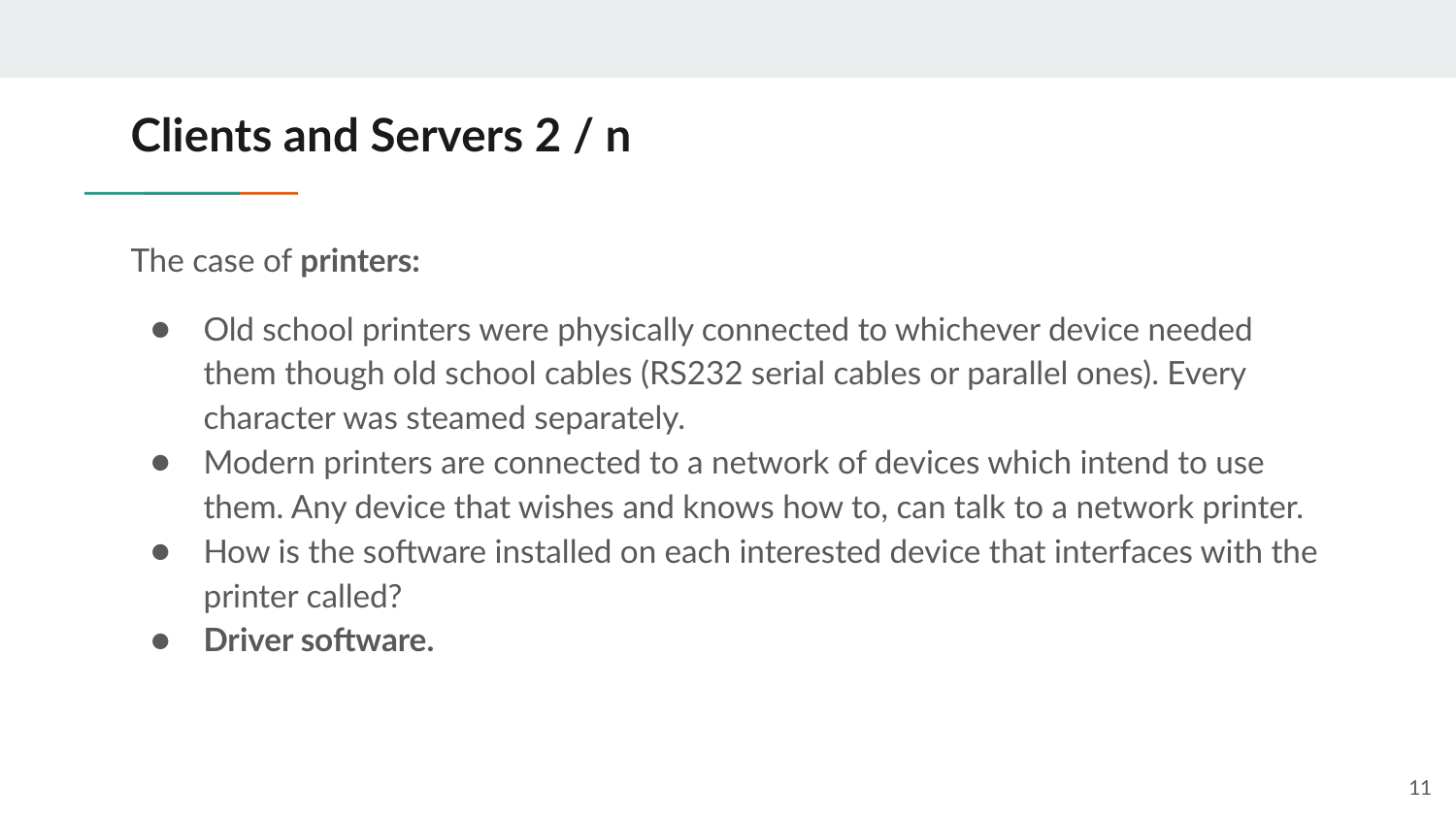

# Clients and Servers 2 / n
The case of printers:
Old school printers were physically connected to whichever device needed them though old school cables (RS232 serial cables or parallel ones). Every character was steamed separately.
Modern printers are connected to a network of devices which intend to use them. Any device that wishes and knows how to, can talk to a network printer.
How is the software installed on each interested device that interfaces with the printer called?
Driver software.
11